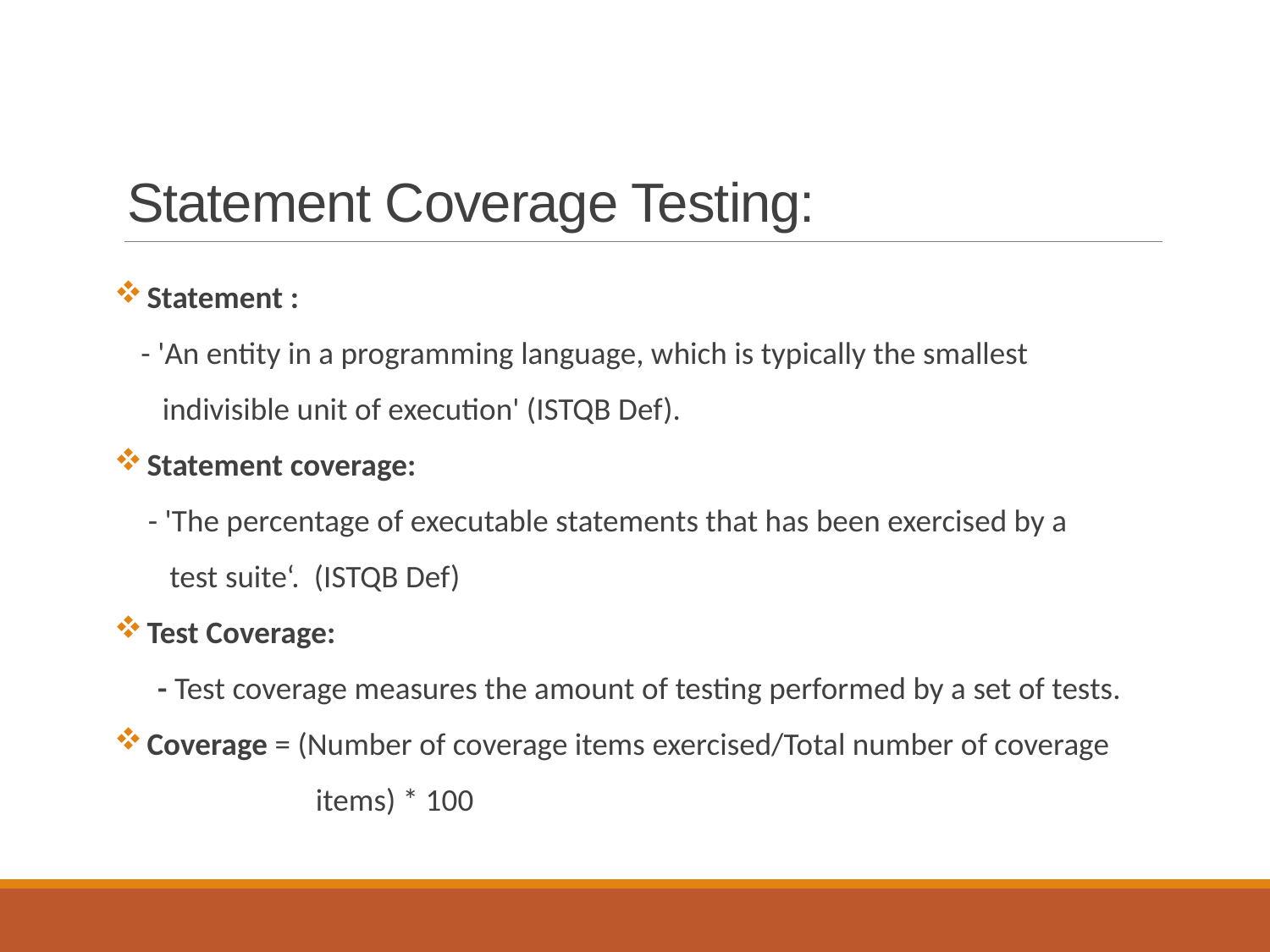

# Statement Coverage Testing:
 Statement :
  - 'An entity in a programming language, which is typically the smallest
     indivisible unit of execution' (ISTQB Def).
 Statement coverage:
   - 'The percentage of executable statements that has been exercised by a
      test suite‘.  (ISTQB Def)
 Test Coverage:
      - Test coverage measures the amount of testing performed by a set of tests.
 Coverage = (Number of coverage items exercised/Total number of coverage
                            items) * 100